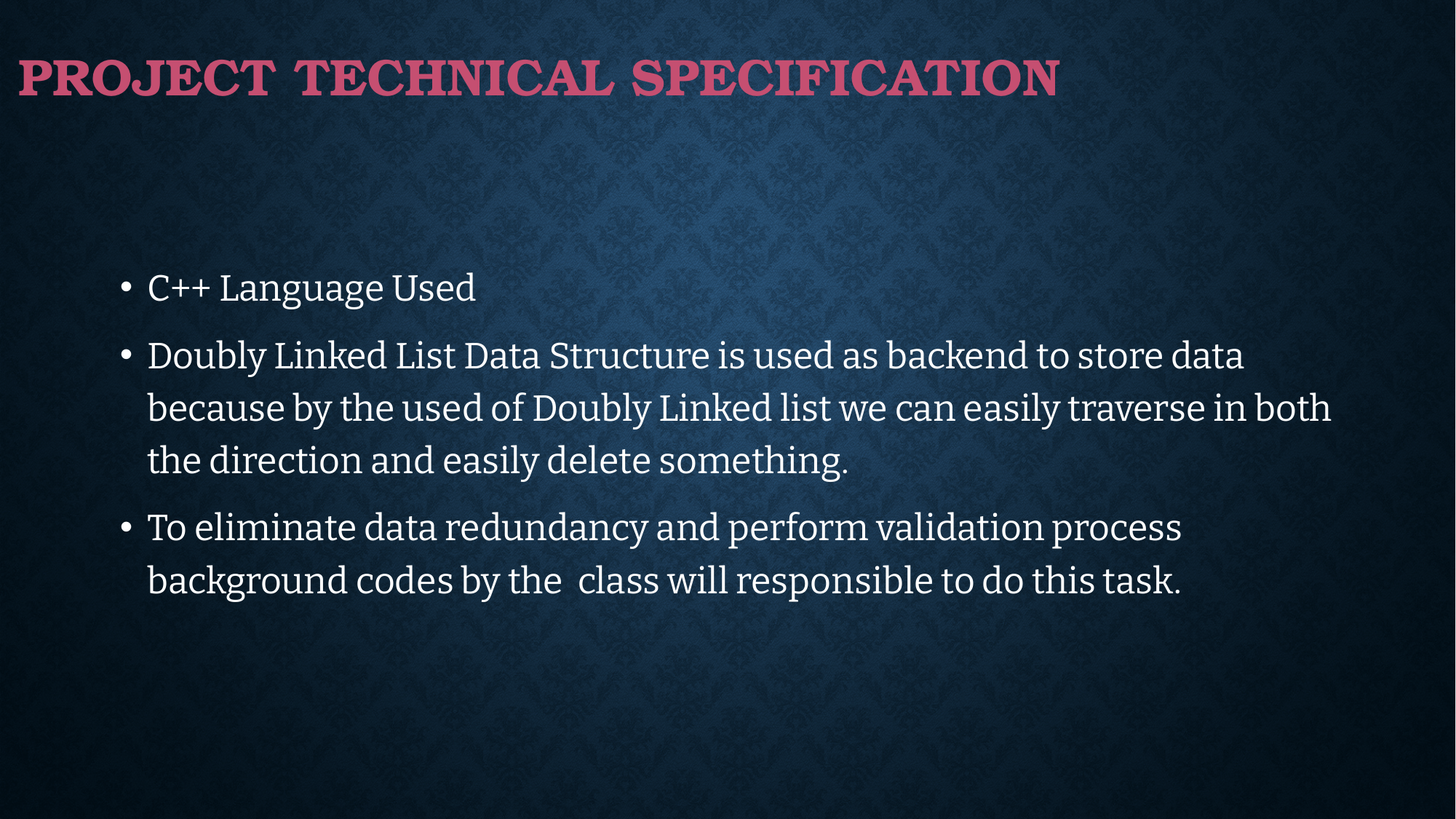

# Project Technical Specification
C++ Language Used
Doubly Linked List Data Structure is used as backend to store data because by the used of Doubly Linked list we can easily traverse in both the direction and easily delete something.
To eliminate data redundancy and perform validation process background codes by the  class will responsible to do this task.